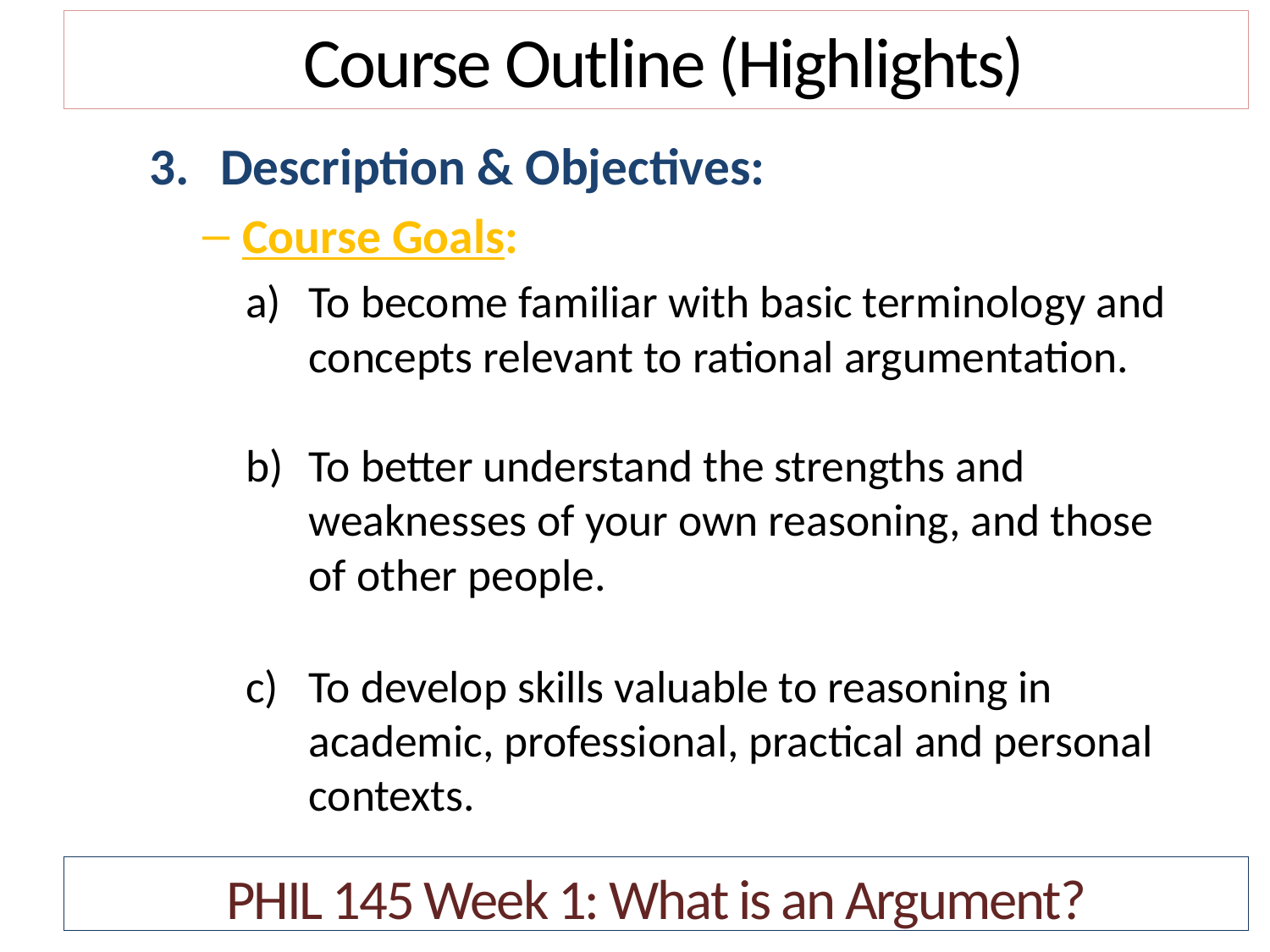

Course Outline (Highlights)
Description & Objectives:
Course Goals:
To become familiar with basic terminology and concepts relevant to rational argumentation.

To better understand the strengths and weaknesses of your own reasoning, and those of other people.

To develop skills valuable to reasoning in academic, professional, practical and personal contexts.
PHIL 145 Week 1: What is an Argument?